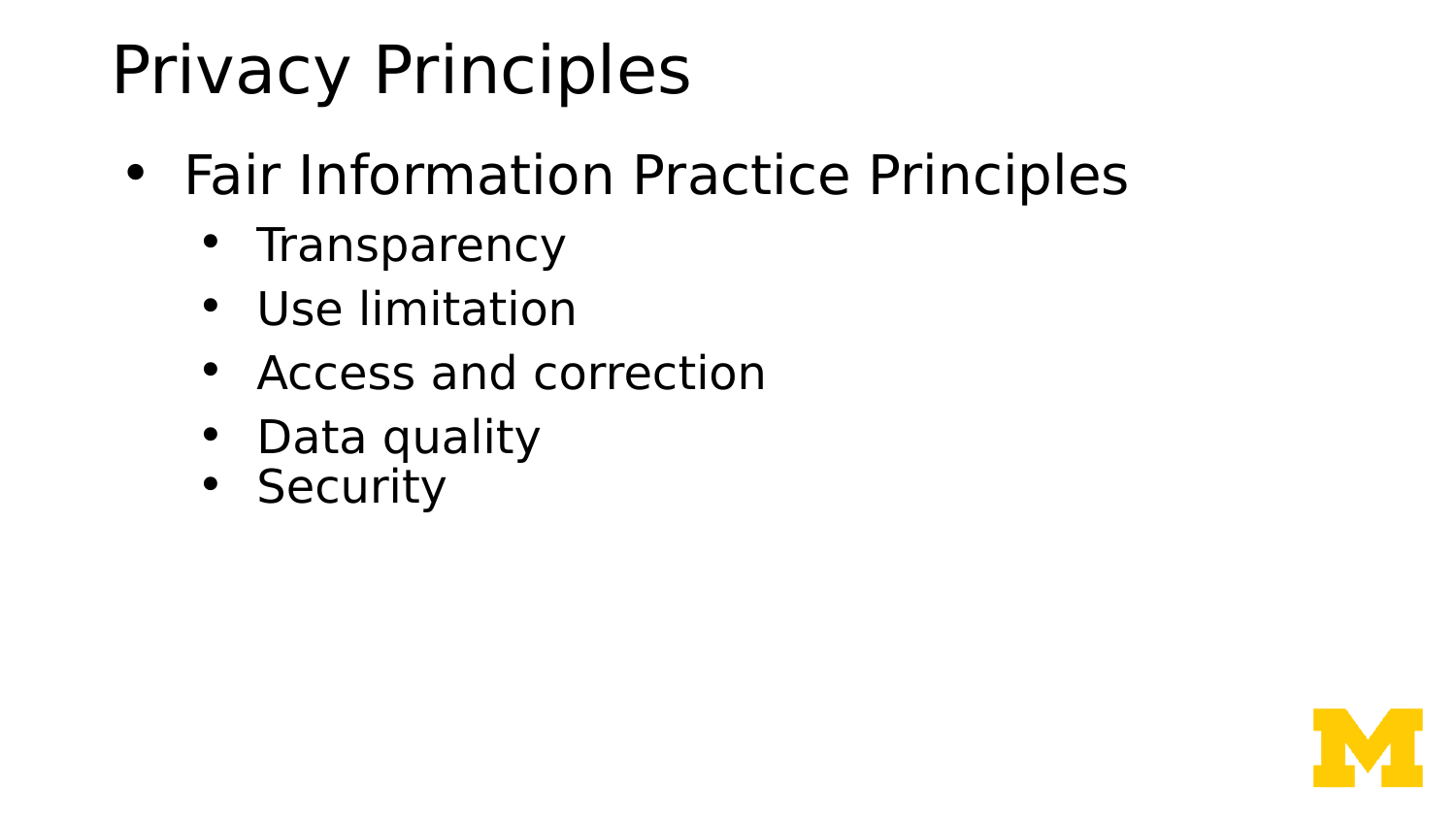

# Privacy Principles
Fair Information Practice Principles
Transparency
Use limitation
Access and correction
Data quality
Security